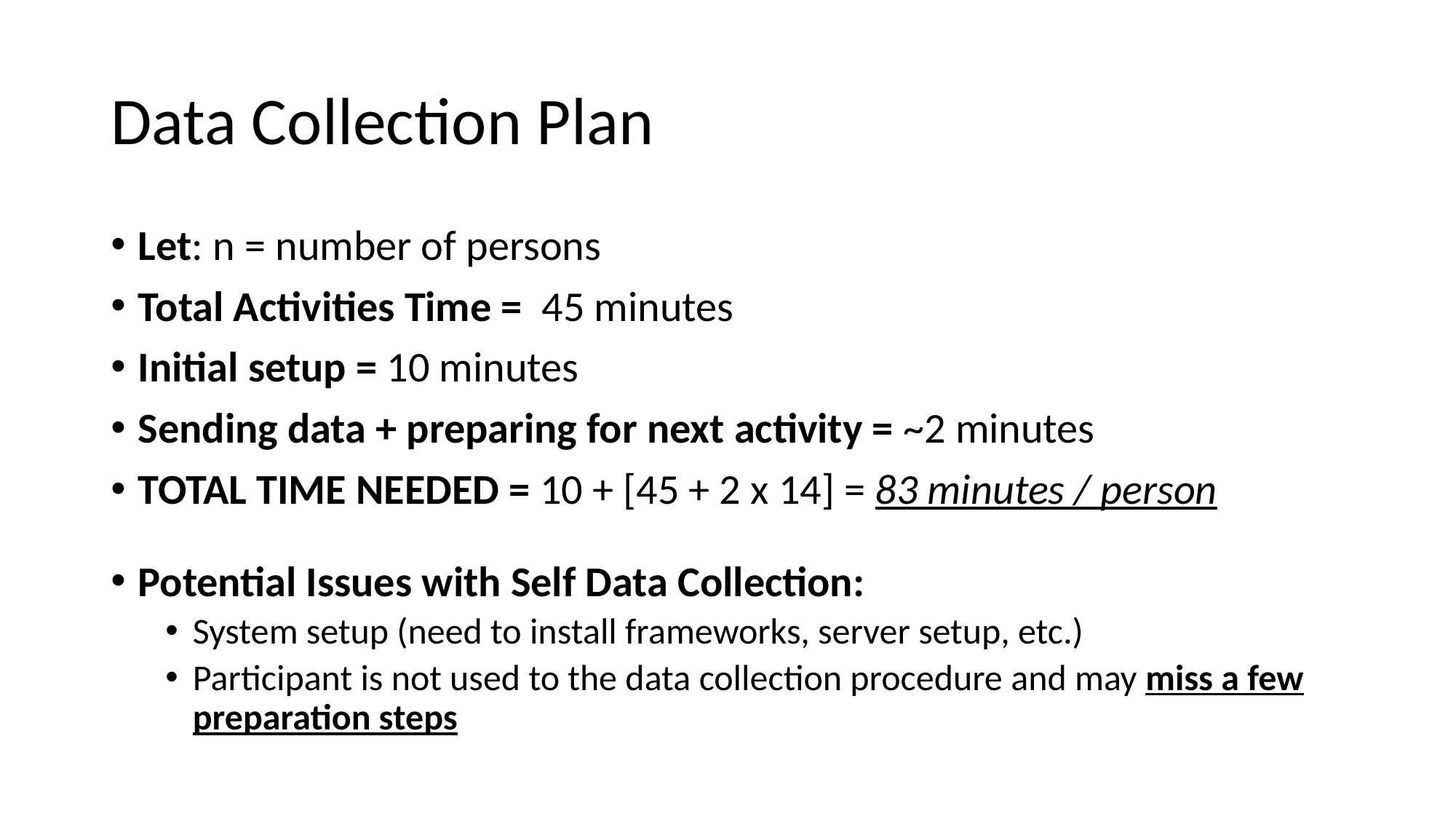

# Data Collection Plan
Let: n = number of persons
Total Activities Time =  45 minutes
Initial setup = 10 minutes
Sending data + preparing for next activity = ~2 minutes
TOTAL TIME NEEDED = 10 + [45 + 2 x 14] = 83 minutes / person
Potential Issues with Self Data Collection:
System setup (need to install frameworks, server setup, etc.)
Participant is not used to the data collection procedure and may miss a few preparation steps